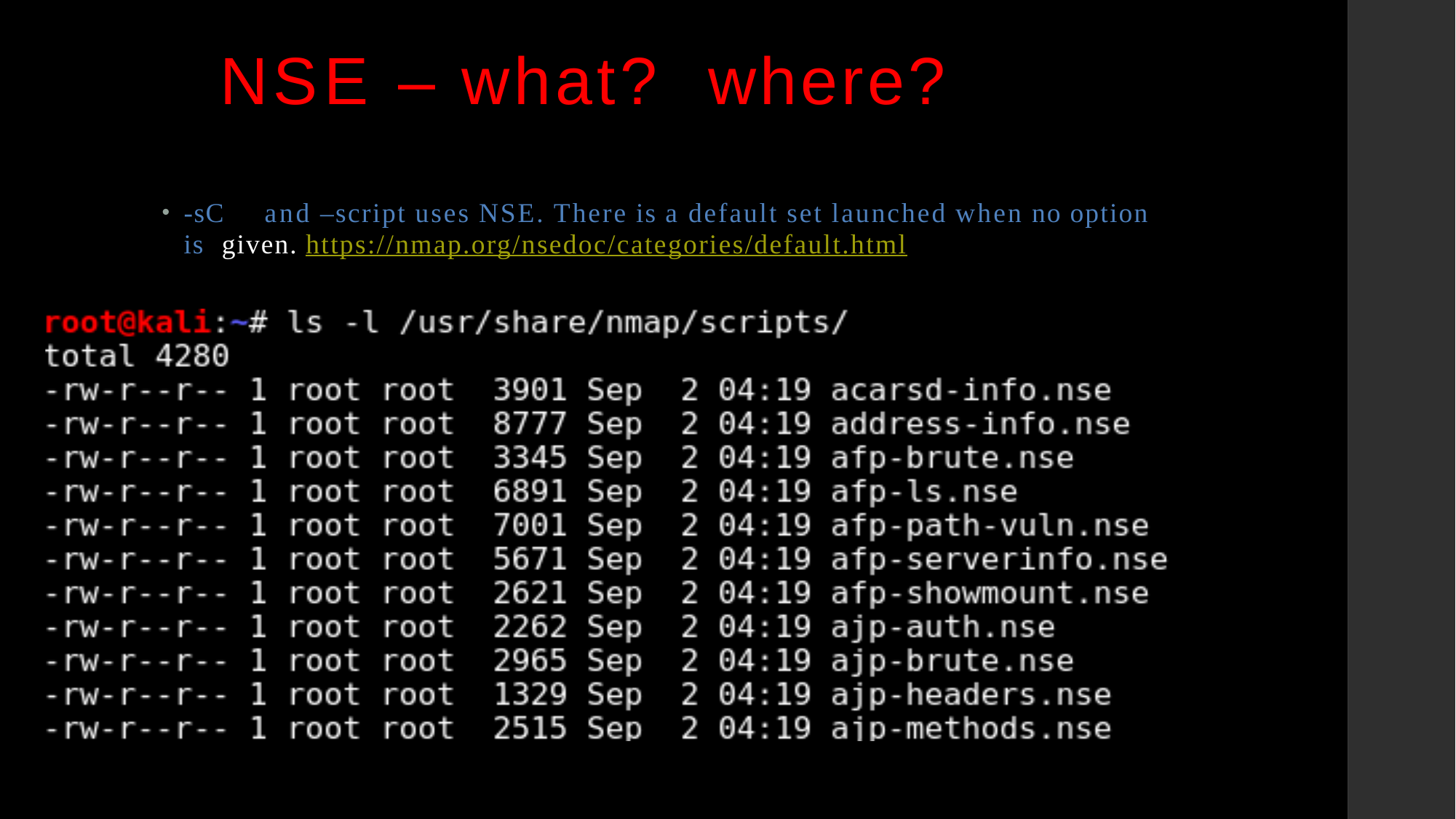

# NSE – what?   where?
-sC	and –script uses NSE. There is a default set launched when no option is  given. https://nmap.org/nsedoc/categories/default.html